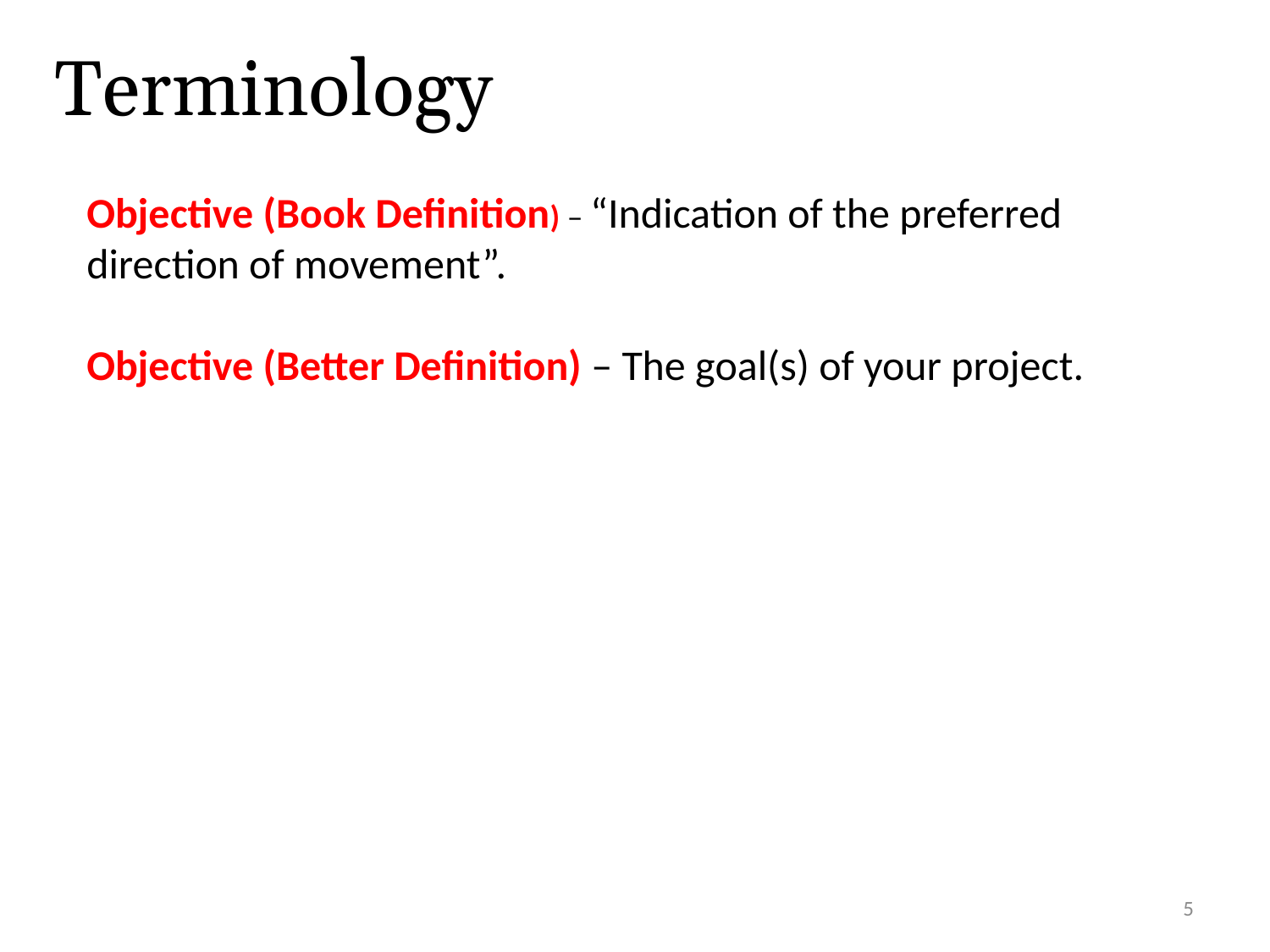

Terminology
Objective (Book Definition) – “Indication of the preferred direction of movement”.

Objective (Better Definition) – The goal(s) of your project.

5